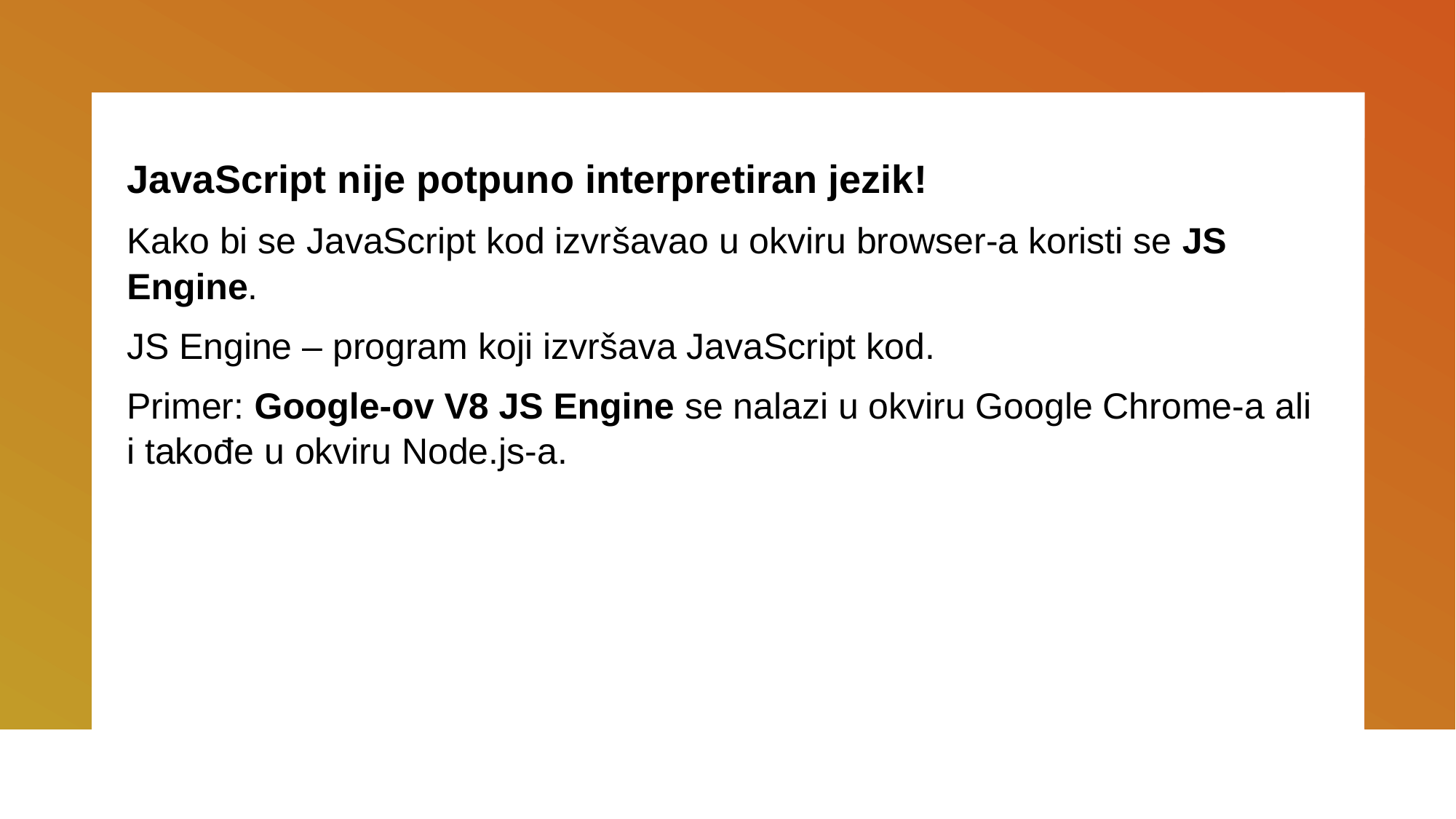

JavaScript nije potpuno interpretiran jezik!
Kako bi se JavaScript kod izvršavao u okviru browser-a koristi se JS Engine.
JS Engine – program koji izvršava JavaScript kod.
Primer: Google-ov V8 JS Engine se nalazi u okviru Google Chrome-a ali i takođe u okviru Node.js-a.